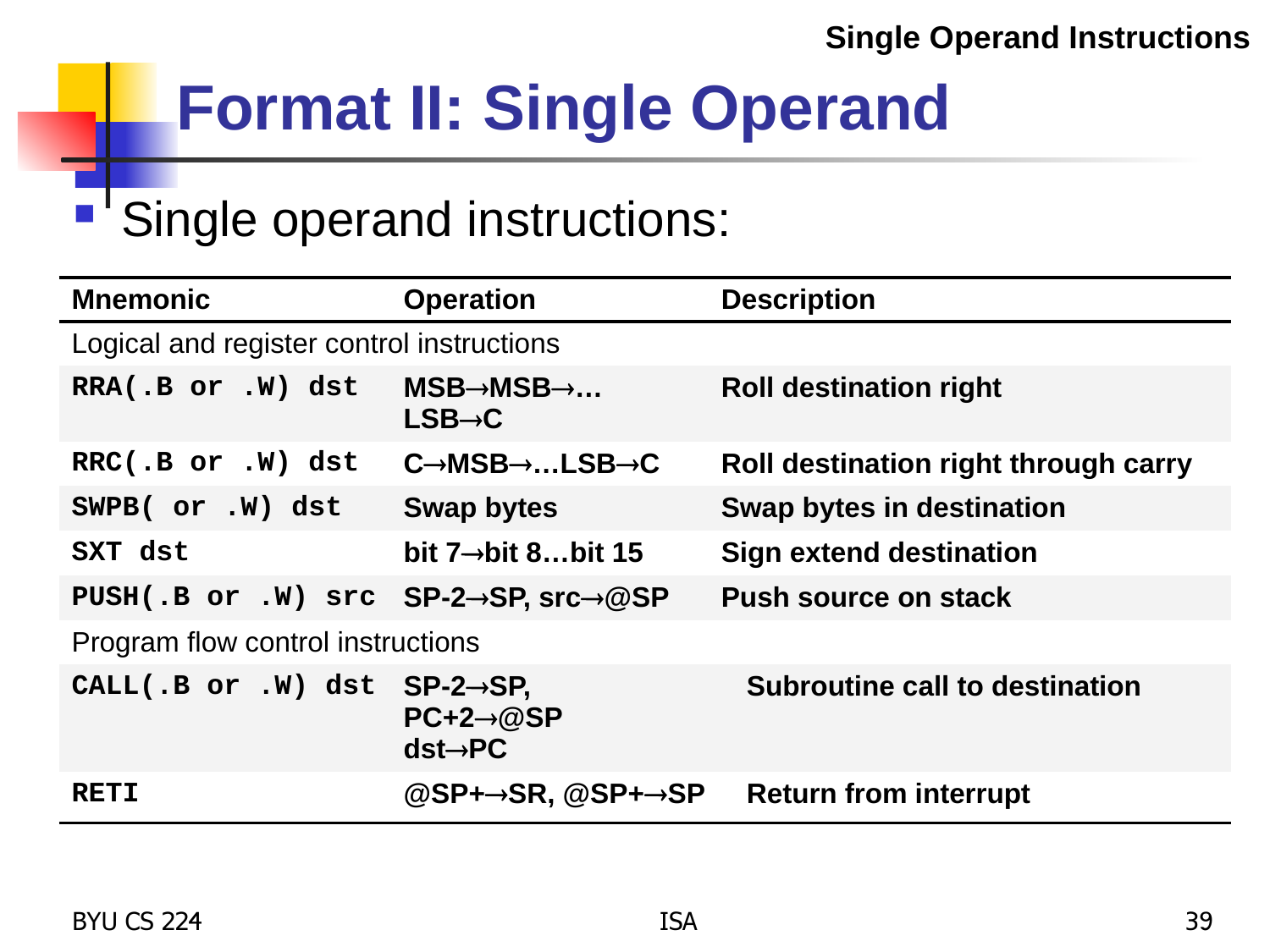

Format II: Single Operand
Single Operand Instructions
Single operand instructions:
| Mnemonic | Operation | Description |  |
| --- | --- | --- | --- |
| Logical and register control instructions |  |  |  |
| RRA(.B or .W) dst | MSB→MSB→… LSB→C | Roll destination right |  |
| RRC(.B or .W) dst | C→MSB→…LSB→C | Roll destination right through carry |  |
| SWPB( or .W) dst | Swap bytes | Swap bytes in destination |  |
| SXT dst | bit 7→bit 8…bit 15 | Sign extend destination |  |
| PUSH(.B or .W) src | SP-2→SP, src→@SP | Push source on stack |  |
| Program flow control instructions |  |  |  |
| CALL(.B or .W) dst | SP-2→SP, PC+2→@SP dst→PC |  | Subroutine call to destination |
| RETI | @SP+→SR, @SP+→SP |  | Return from interrupt |
BYU CS 224
ISA
39